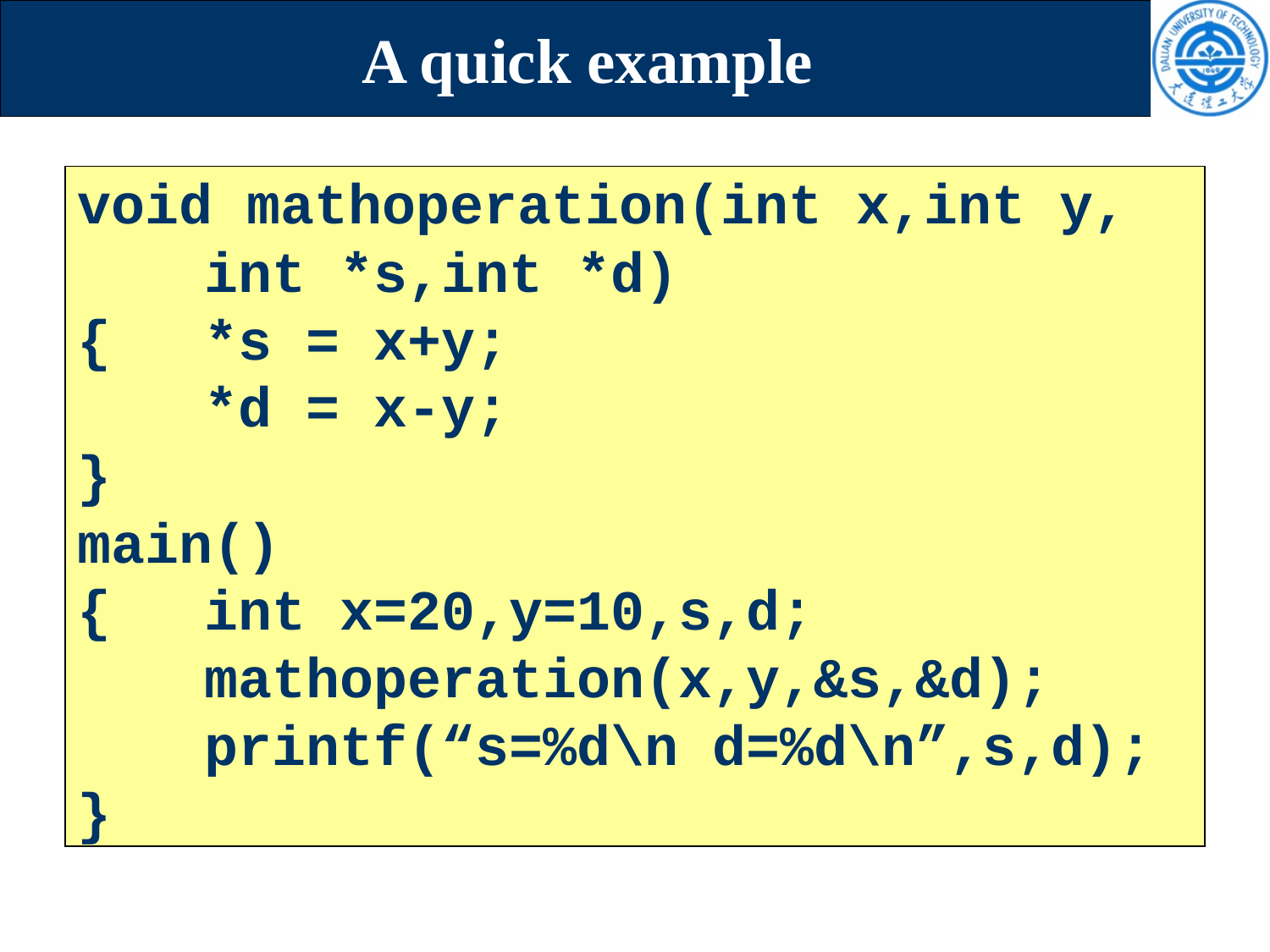

# A quick example
void mathoperation(int x,int y,
	int *s,int *d)
{	*s = x+y;
	*d = x-y;
}
main()
{	int x=20,y=10,s,d;
	mathoperation(x,y,&s,&d);
	printf(“s=%d\n d=%d\n”,s,d);
}